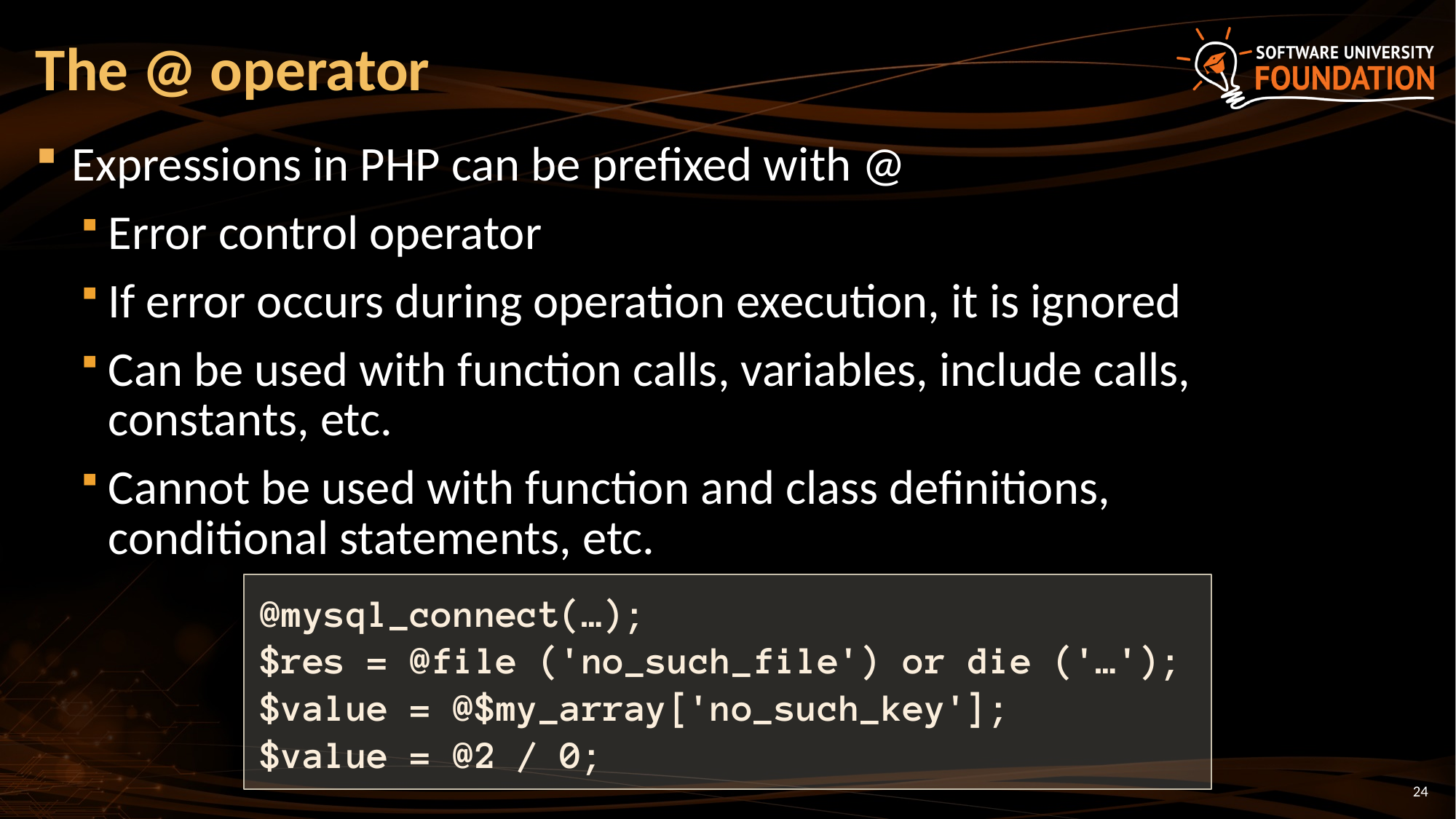

# The @ operator
Expressions in PHP can be prefixed with @
Error control operator
If error occurs during operation execution, it is ignored
Can be used with function calls, variables, include calls,
constants, etc.
Cannot be used with function and class definitions,
conditional statements, etc.
@mysql_connect(…);
$res = @file ('no_such_file') or die ('…');
$value = @$my_array['no_such_key'];
$value = @2 / 0;
24